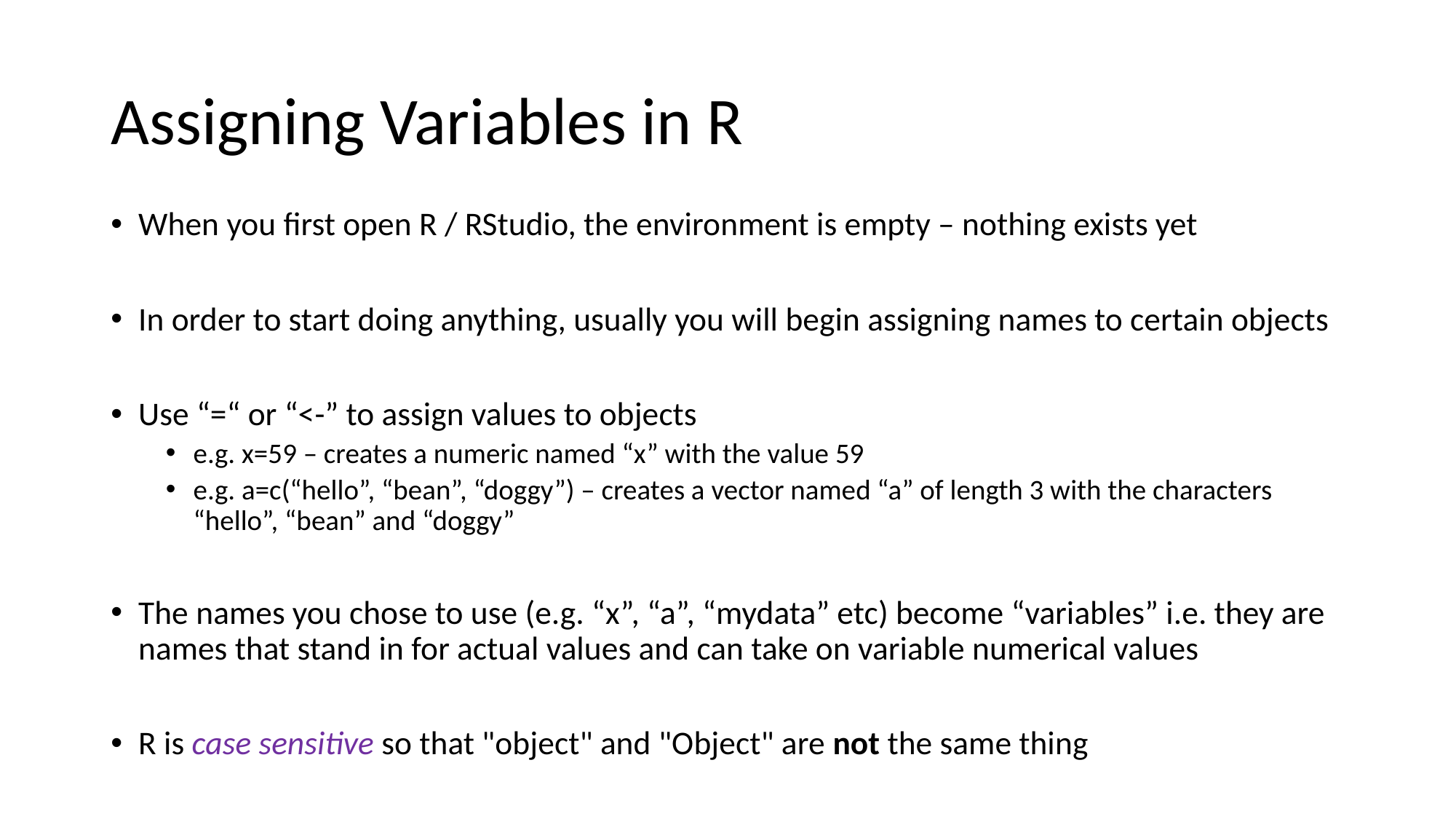

# Assigning Variables in R
When you first open R / RStudio, the environment is empty – nothing exists yet

In order to start doing anything, usually you will begin assigning names to certain objects

Use “=“ or “<-” to assign values to objects
e.g. x=59 – creates a numeric named “x” with the value 59
e.g. a=c(“hello”, “bean”, “doggy”) – creates a vector named “a” of length 3 with the characters “hello”, “bean” and “doggy”

The names you chose to use (e.g. “x”, “a”, “mydata” etc) become “variables” i.e. they are names that stand in for actual values and can take on variable numerical values

R is case sensitive so that "object" and "Object" are not the same thing